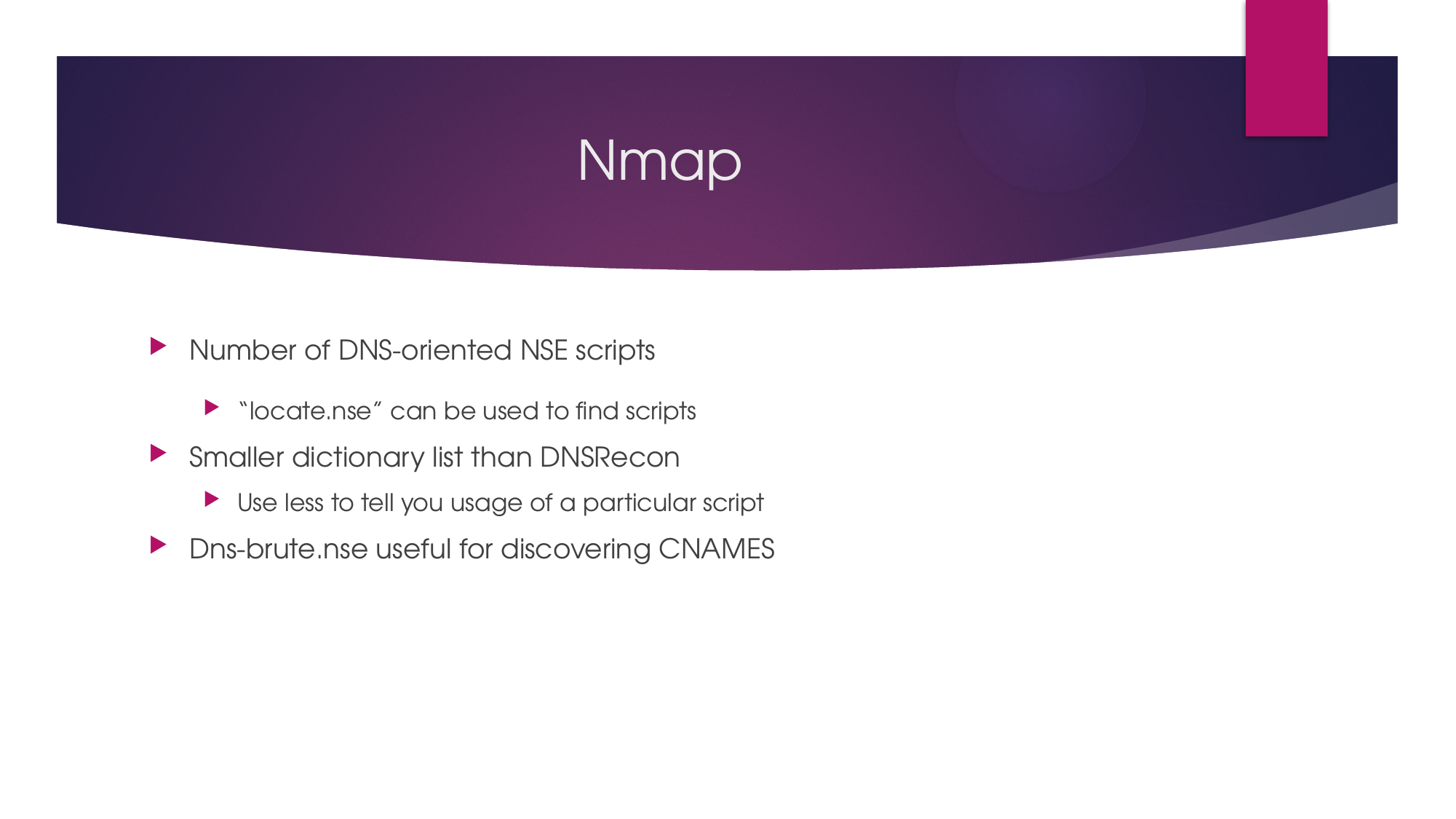

# Nmap
Number of DNS-oriented NSE scripts
“locate.nse” can be used to find scripts
Smaller dictionary list than DNSRecon
Use less to tell you usage of a particular script
Dns-brute.nse useful for discovering CNAMES